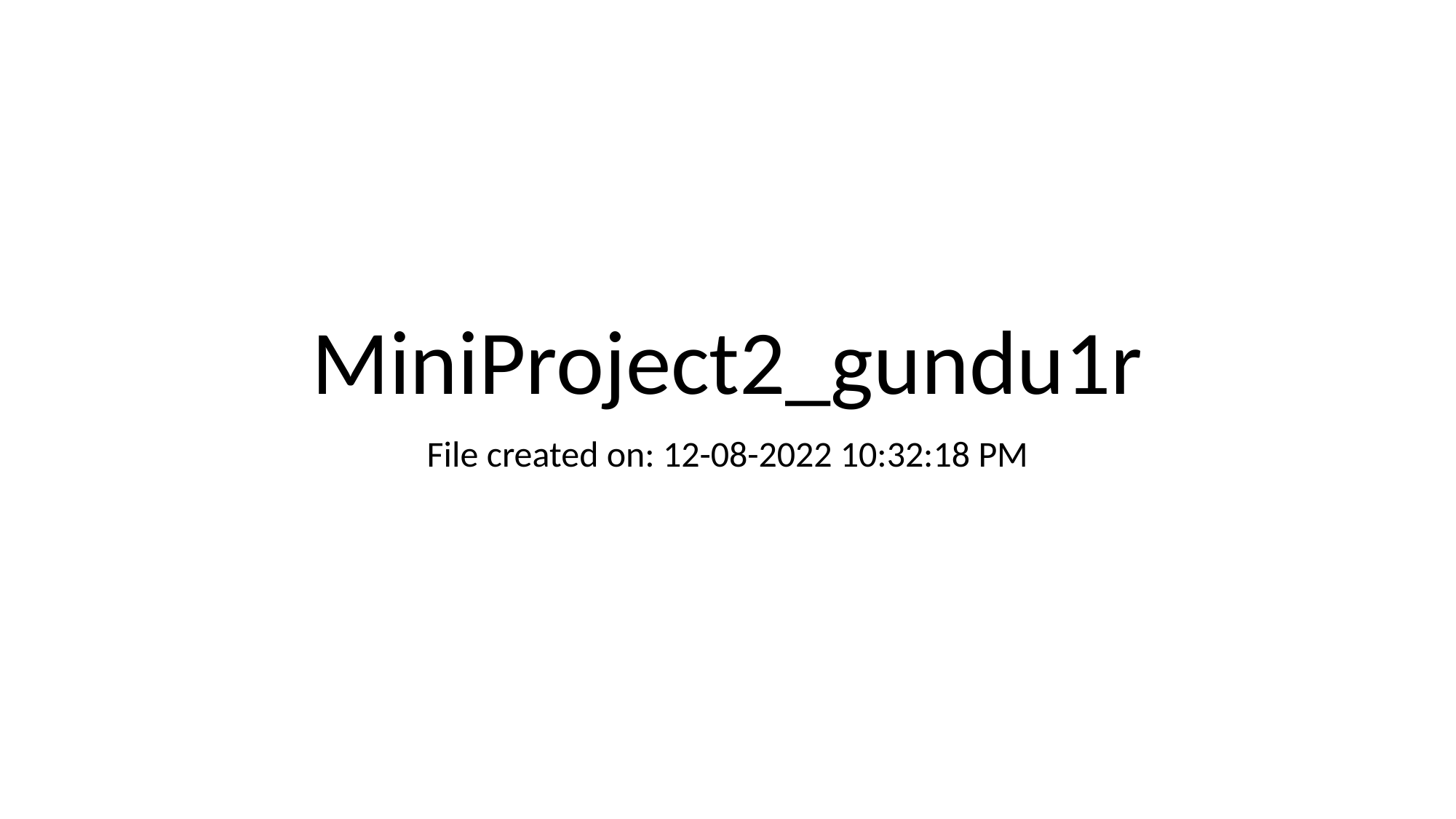

# MiniProject2_gundu1r
File created on: 12-08-2022 10:32:18 PM